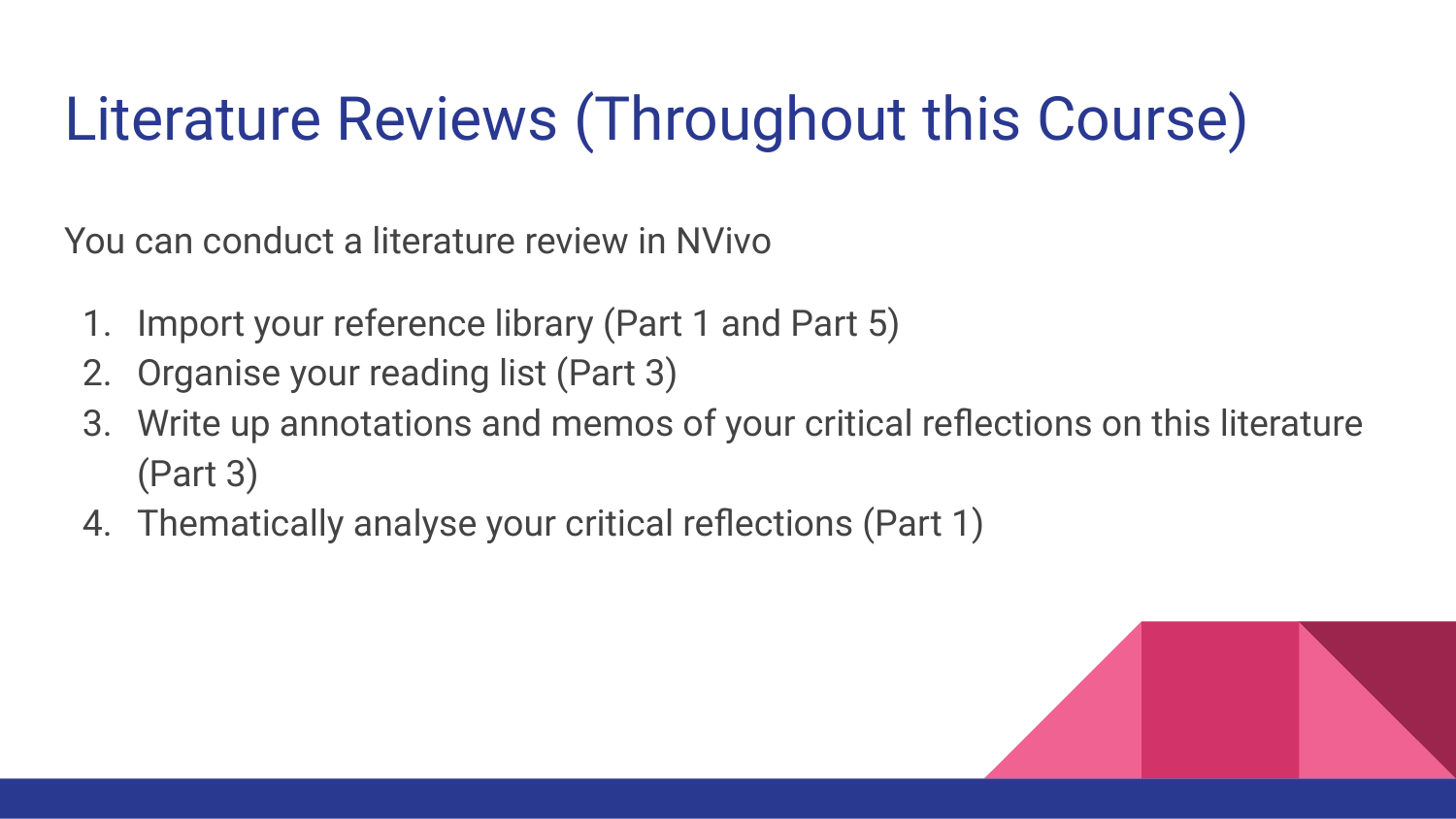

# Literature Reviews (Throughout this Course)
You can conduct a literature review in NVivo
Import your reference library (Part 1 and Part 5)
Organise your reading list (Part 3)
Write up annotations and memos of your critical reflections on this literature (Part 3)
Thematically analyse your critical reflections (Part 1)